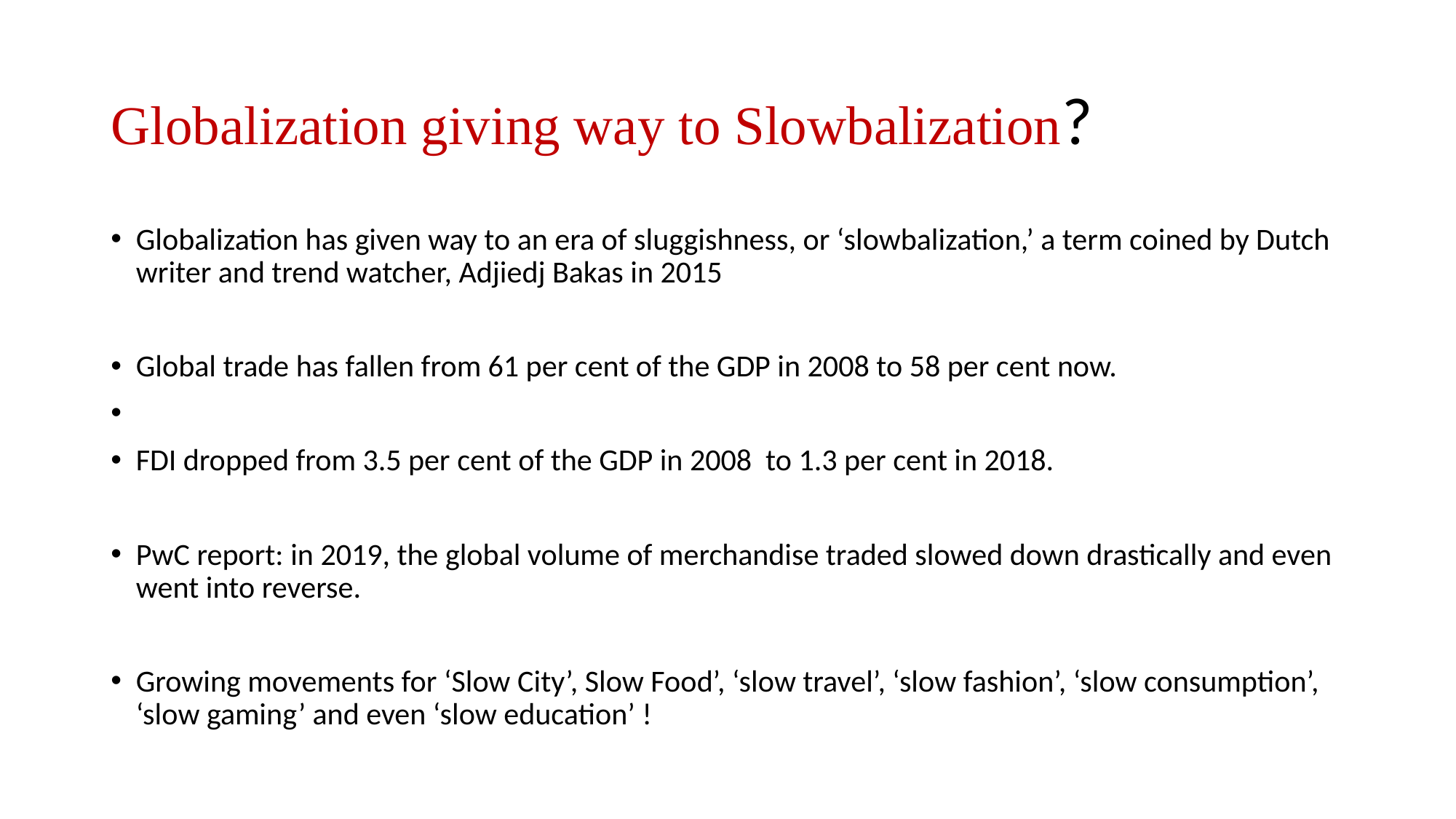

# Globalization giving way to Slowbalization?
Globalization has given way to an era of sluggishness, or ‘slowbalization,’ a term coined by Dutch writer and trend watcher, Adjiedj Bakas in 2015

Global trade has fallen from 61 per cent of the GDP in 2008 to 58 per cent now.

FDI dropped from 3.5 per cent of the GDP in 2008  to 1.3 per cent in 2018.

PwC report: in 2019, the global volume of merchandise traded slowed down drastically and even went into reverse.

Growing movements for ‘Slow City’, Slow Food’, ‘slow travel’, ‘slow fashion’, ‘slow consumption’, ‘slow gaming’ and even ‘slow education’ !